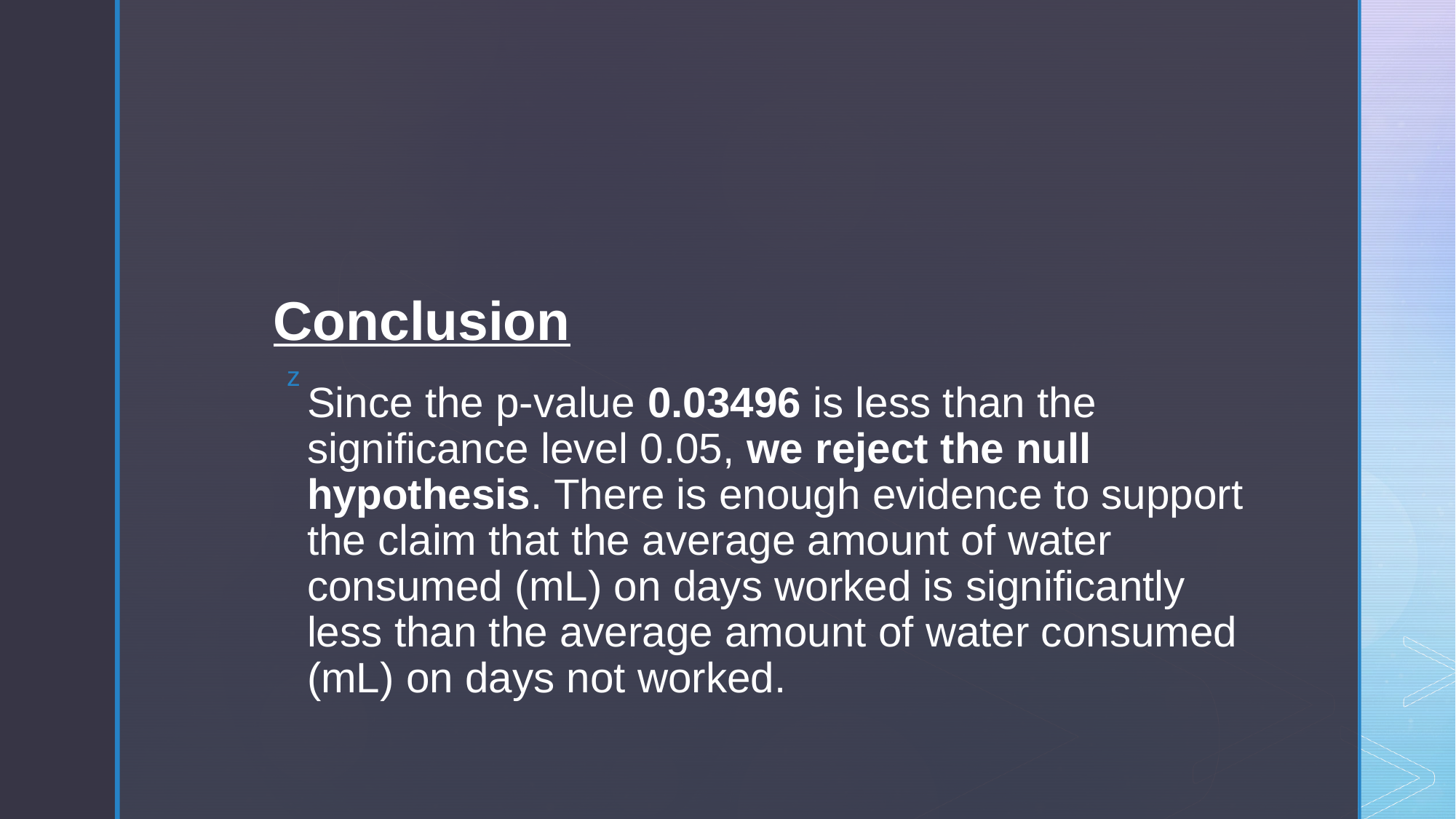

Conclusion
# Since the p-value 0.03496 is less than the significance level 0.05, we reject the null hypothesis. There is enough evidence to support the claim that the average amount of water consumed (mL) on days worked is significantly less than the average amount of water consumed (mL) on days not worked.